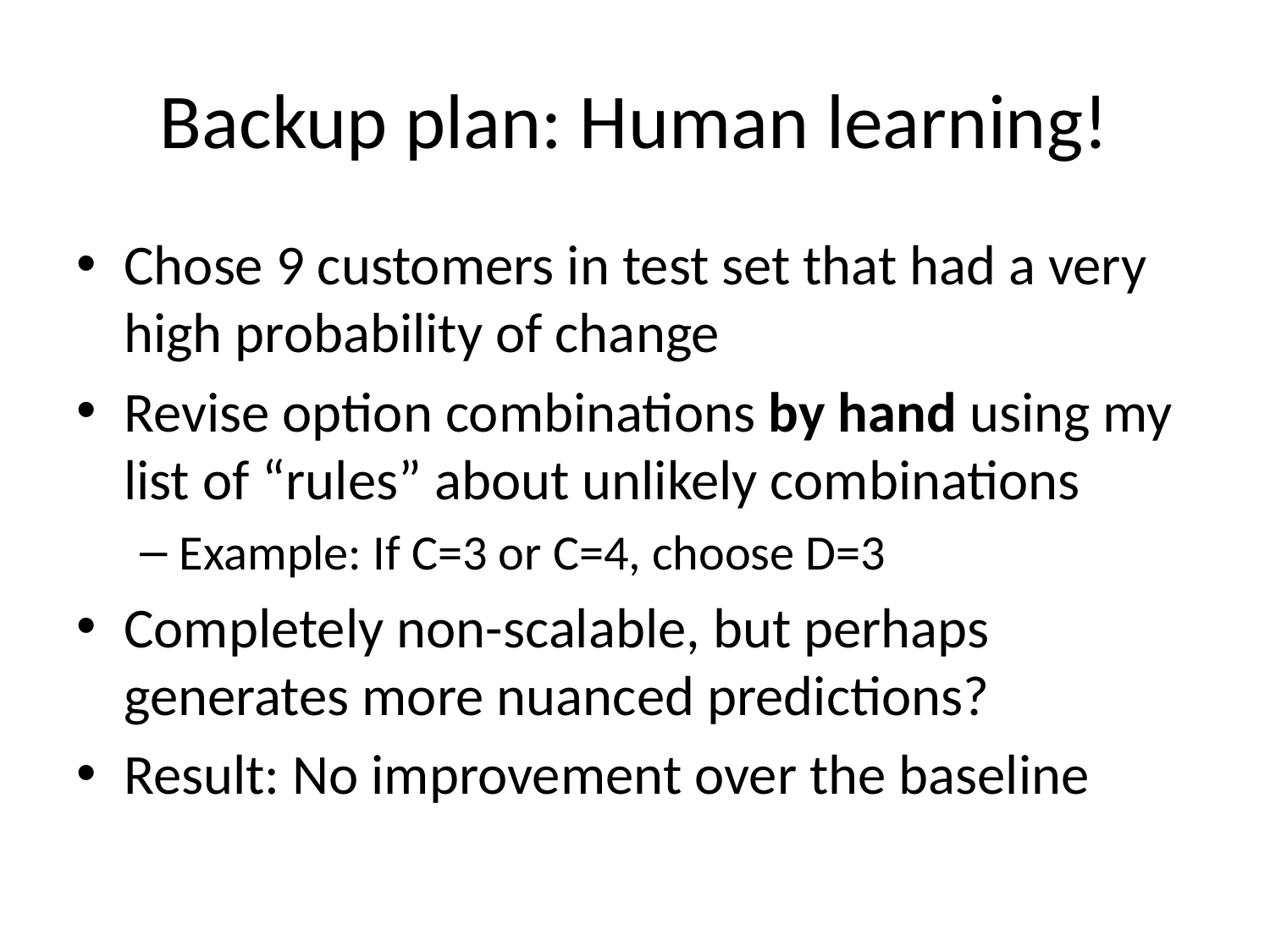

# Backup plan: Human learning!
Chose 9 customers in test set that had a very high probability of change
Revise option combinations by hand using my list of “rules” about unlikely combinations
Example: If C=3 or C=4, choose D=3
Completely non-scalable, but perhaps generates more nuanced predictions?
Result: No improvement over the baseline